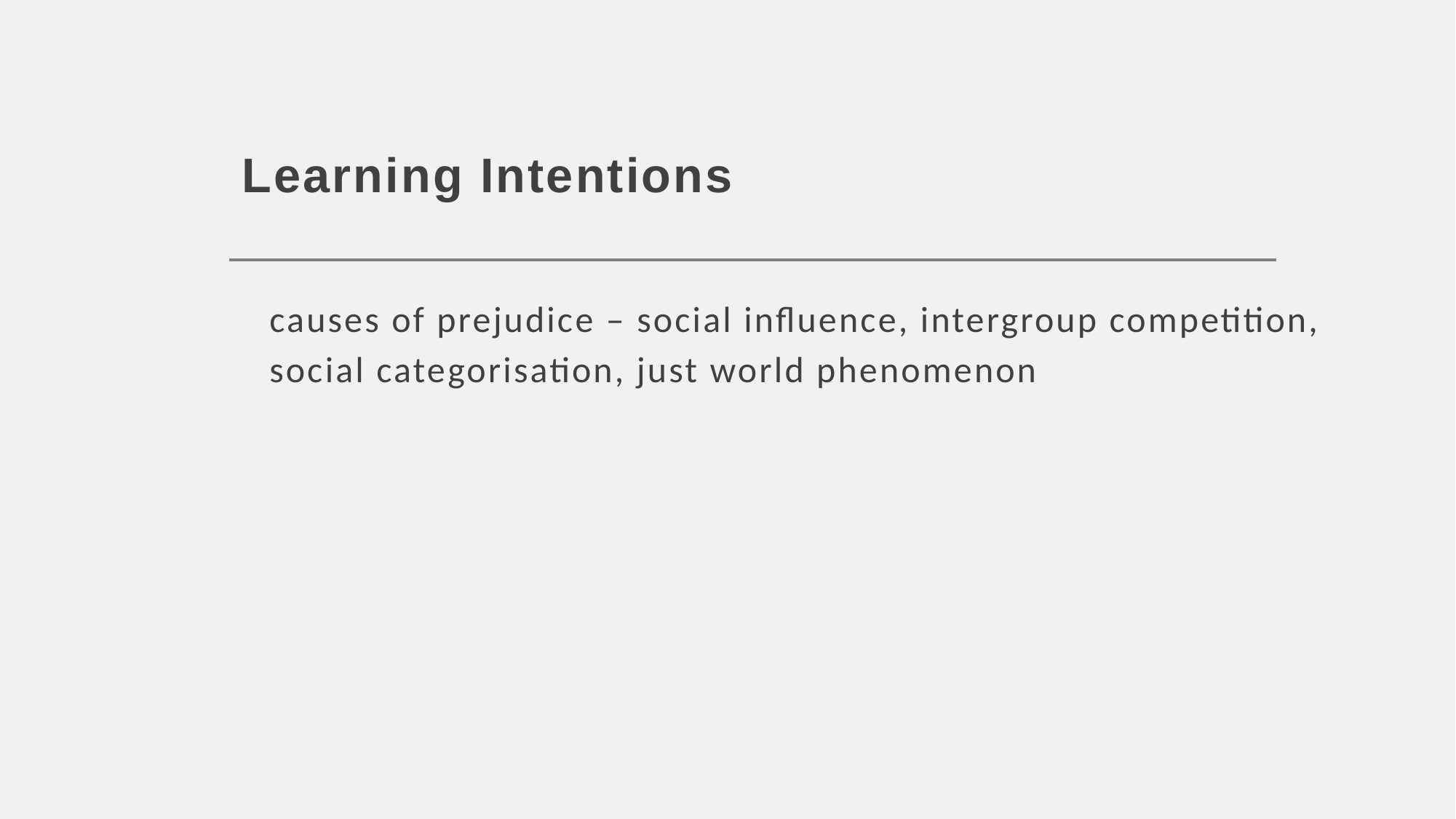

# Learning Intentions
causes of prejudice – social influence, intergroup competition, social categorisation, just world phenomenon